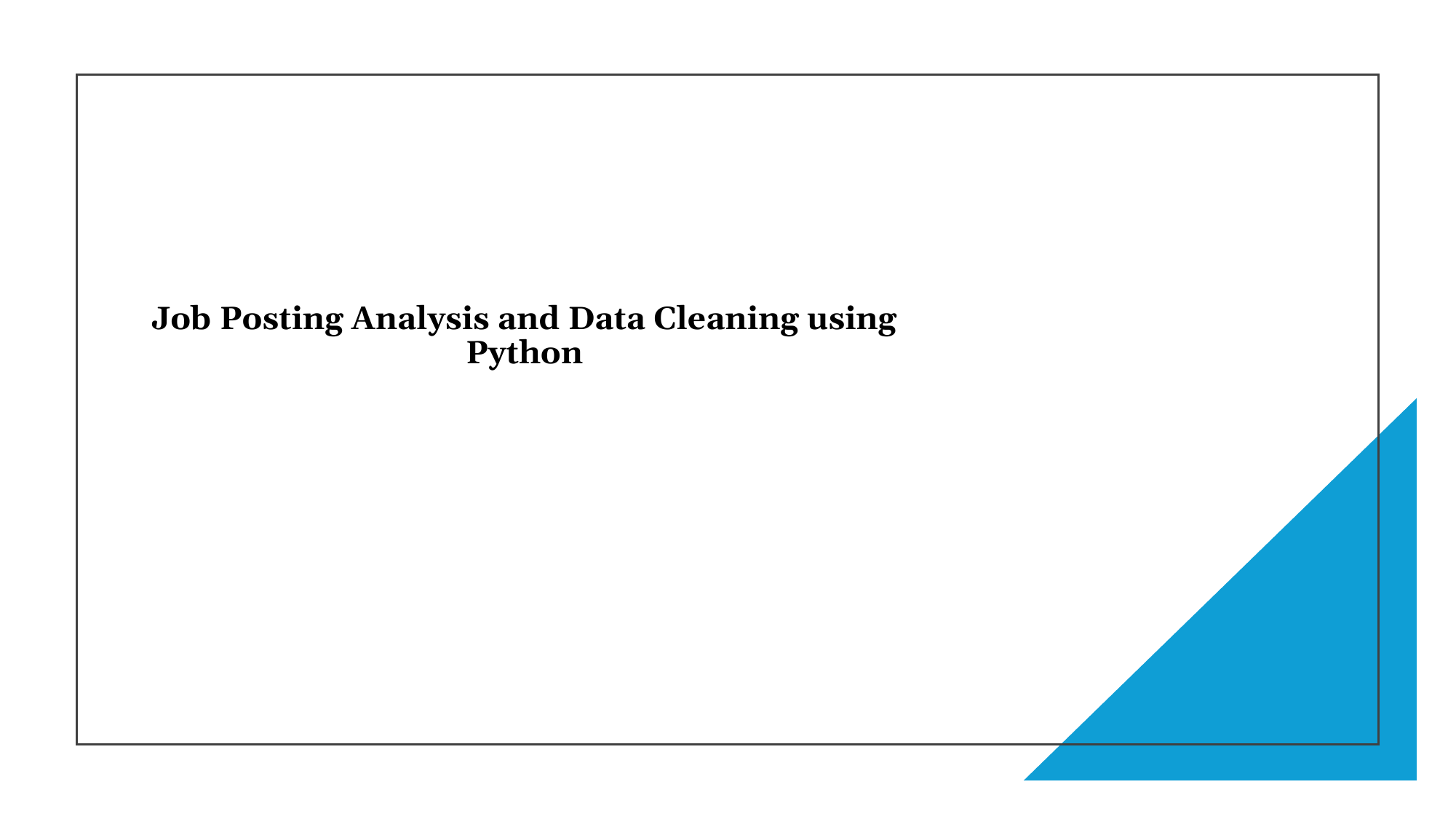

# Job Posting Analysis and Data Cleaning using Python